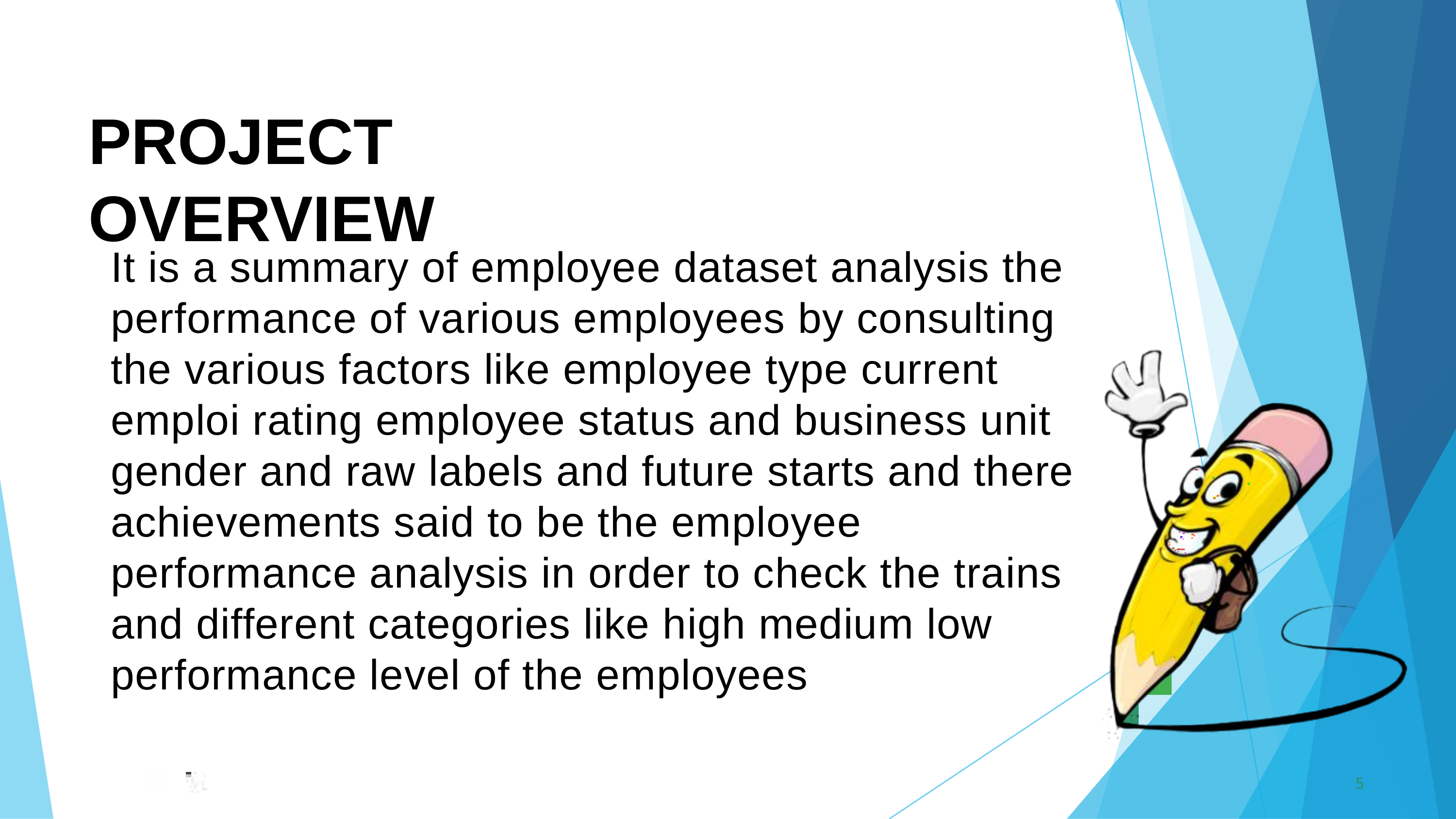

PROJECT	OVERVIEW
It is a summary of employee dataset analysis the performance of various employees by consulting the various factors like employee type current emploi rating employee status and business unit gender and raw labels and future starts and there achievements said to be the employee performance analysis in order to check the trains and different categories like high medium low performance level of the employees

5